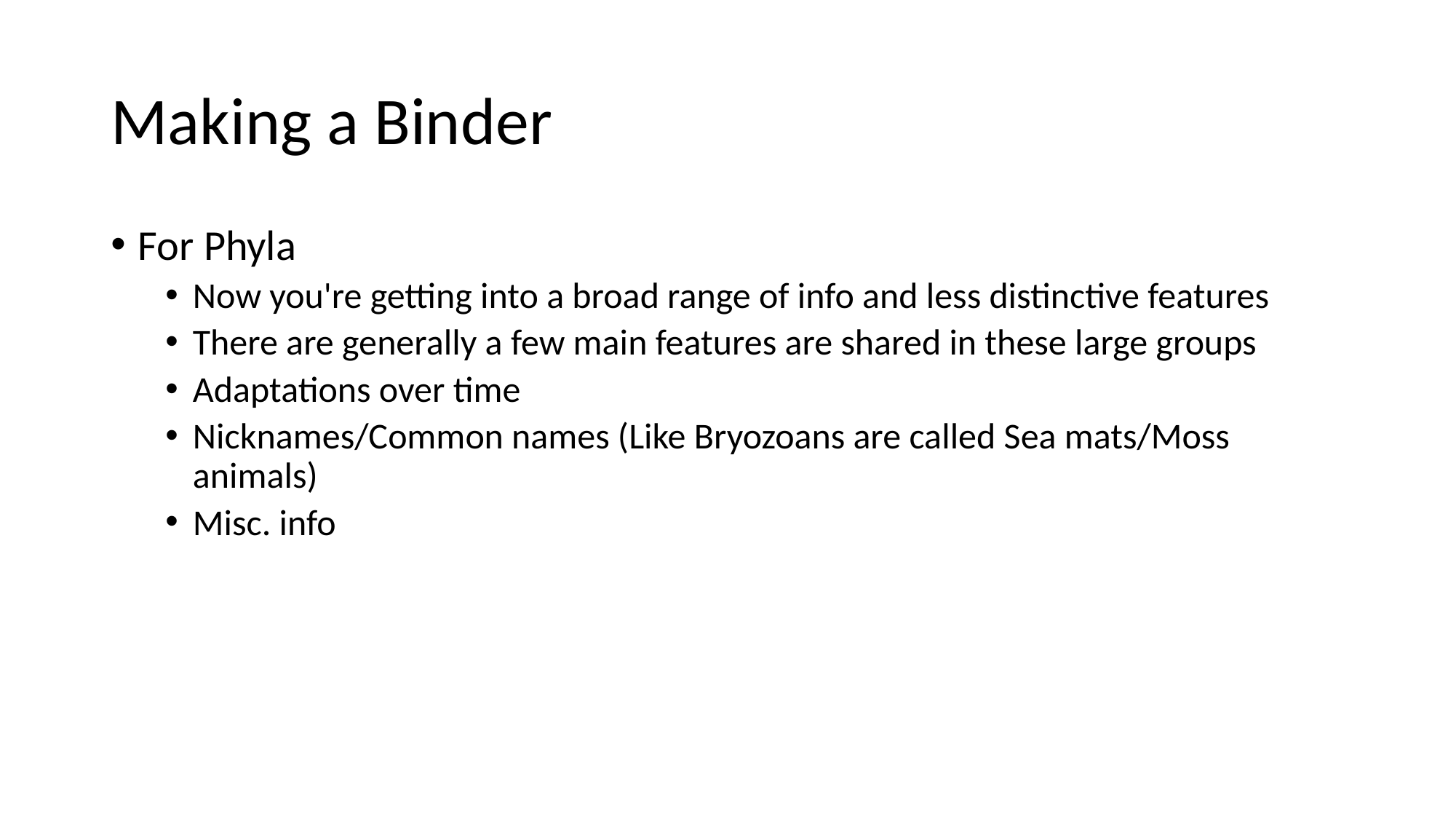

# Making a Binder
For Phyla
Now you're getting into a broad range of info and less distinctive features
There are generally a few main features are shared in these large groups
Adaptations over time
Nicknames/Common names (Like Bryozoans are called Sea mats/Moss animals)
Misc. info